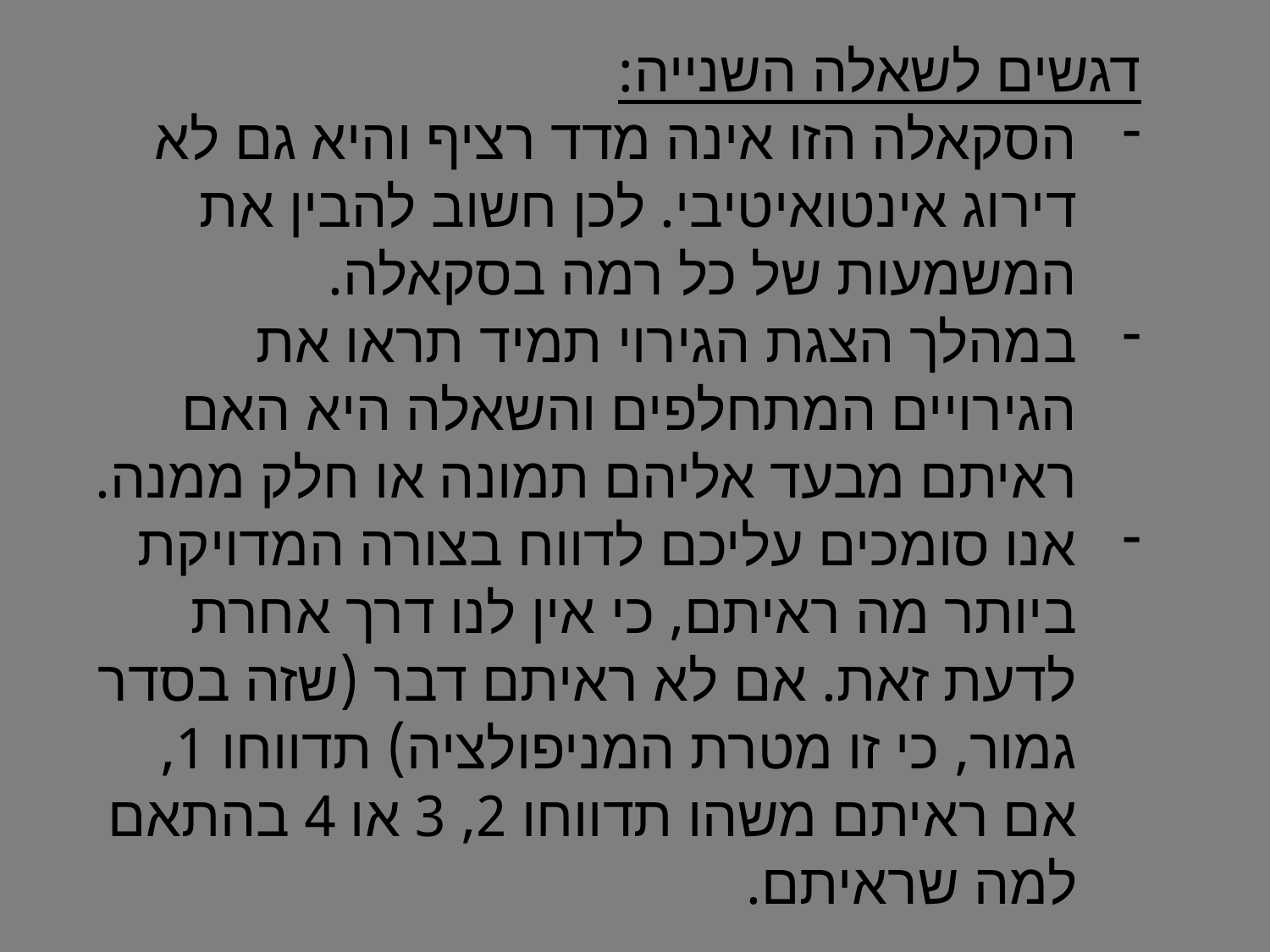

דגשים לשאלה השנייה:
הסקאלה הזו אינה מדד רציף והיא גם לא דירוג אינטואיטיבי. לכן חשוב להבין את המשמעות של כל רמה בסקאלה.
במהלך הצגת הגירוי תמיד תראו את הגירויים המתחלפים והשאלה היא האם ראיתם מבעד אליהם תמונה או חלק ממנה.
אנו סומכים עליכם לדווח בצורה המדויקת ביותר מה ראיתם, כי אין לנו דרך אחרת לדעת זאת. אם לא ראיתם דבר (שזה בסדר גמור, כי זו מטרת המניפולציה) תדווחו 1, אם ראיתם משהו תדווחו 2, 3 או 4 בהתאם למה שראיתם.